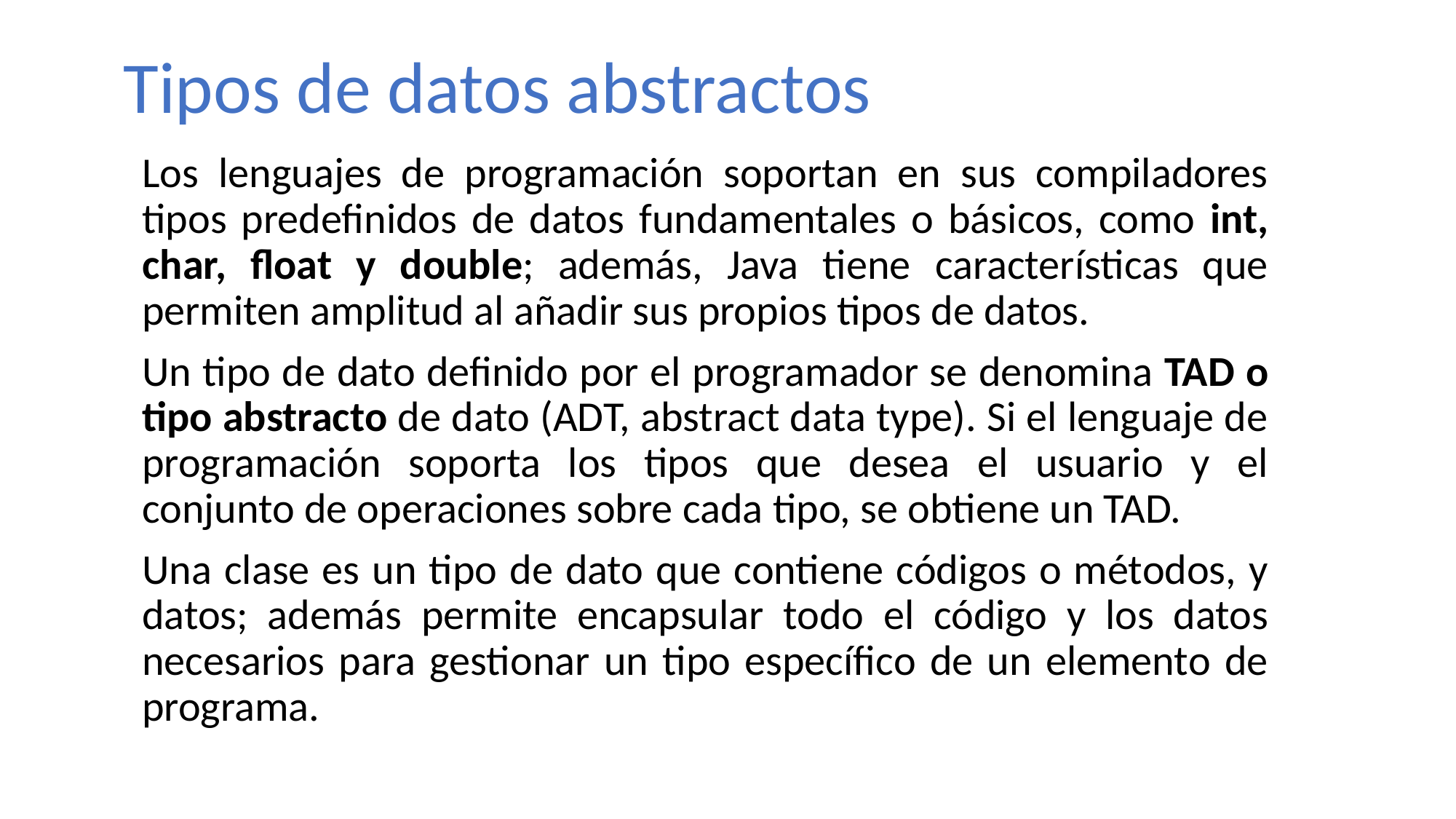

# Tipos de datos abstractos
Los lenguajes de programación soportan en sus compiladores tipos predefinidos de datos fundamentales o básicos, como int, char, float y double; además, Java tiene características que permiten amplitud al añadir sus propios tipos de datos.
Un tipo de dato definido por el programador se denomina TAD o tipo abstracto de dato (ADT, abstract data type). Si el lenguaje de programación soporta los tipos que desea el usuario y el conjunto de operaciones sobre cada tipo, se obtiene un TAD.
Una clase es un tipo de dato que contiene códigos o métodos, y datos; además permite encapsular todo el código y los datos necesarios para gestionar un tipo específico de un elemento de programa.